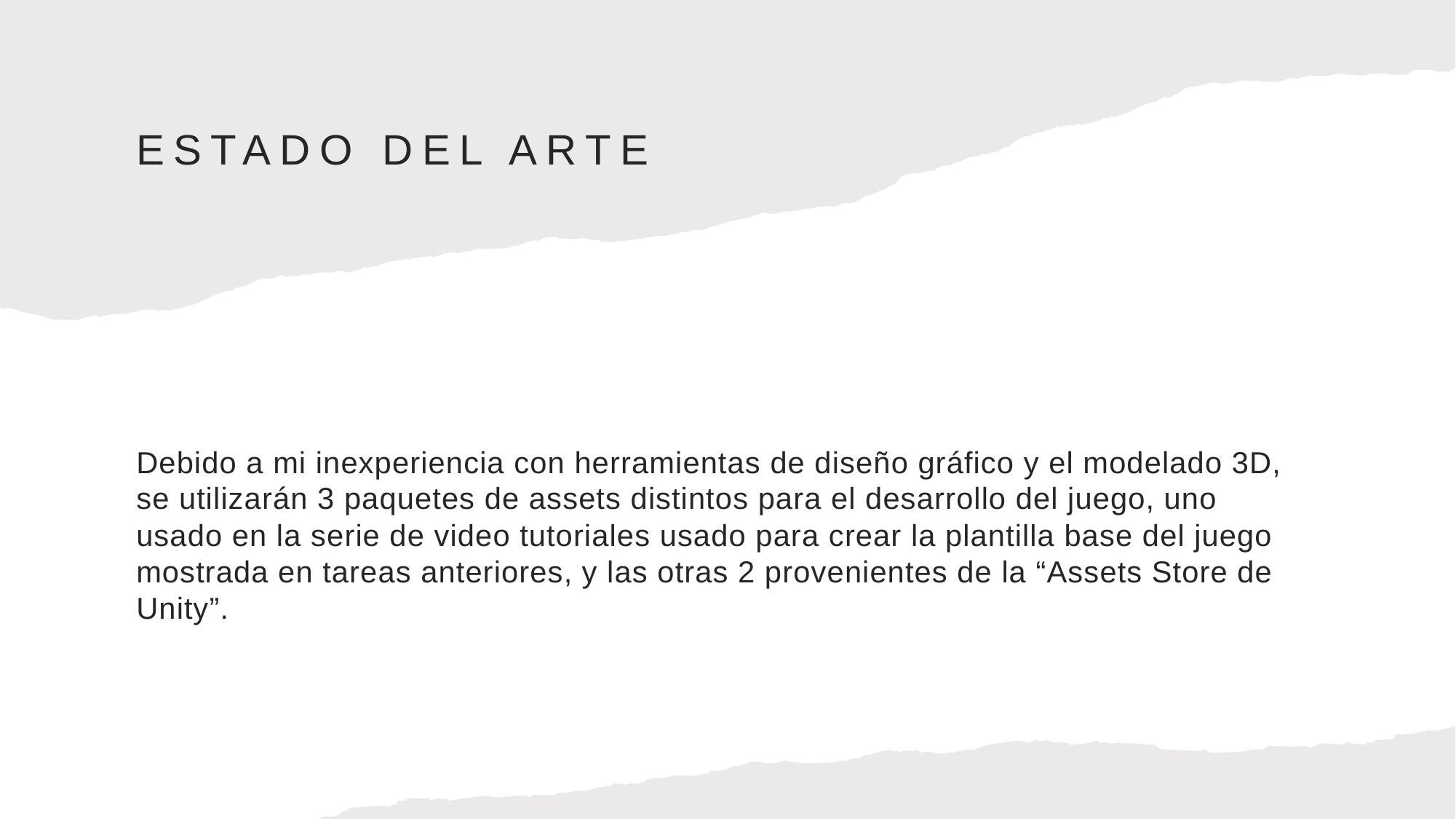

# Estado del Arte
Debido a mi inexperiencia con herramientas de diseño gráfico y el modelado 3D, se utilizarán 3 paquetes de assets distintos para el desarrollo del juego, uno usado en la serie de video tutoriales usado para crear la plantilla base del juego mostrada en tareas anteriores, y las otras 2 provenientes de la “Assets Store de Unity”.